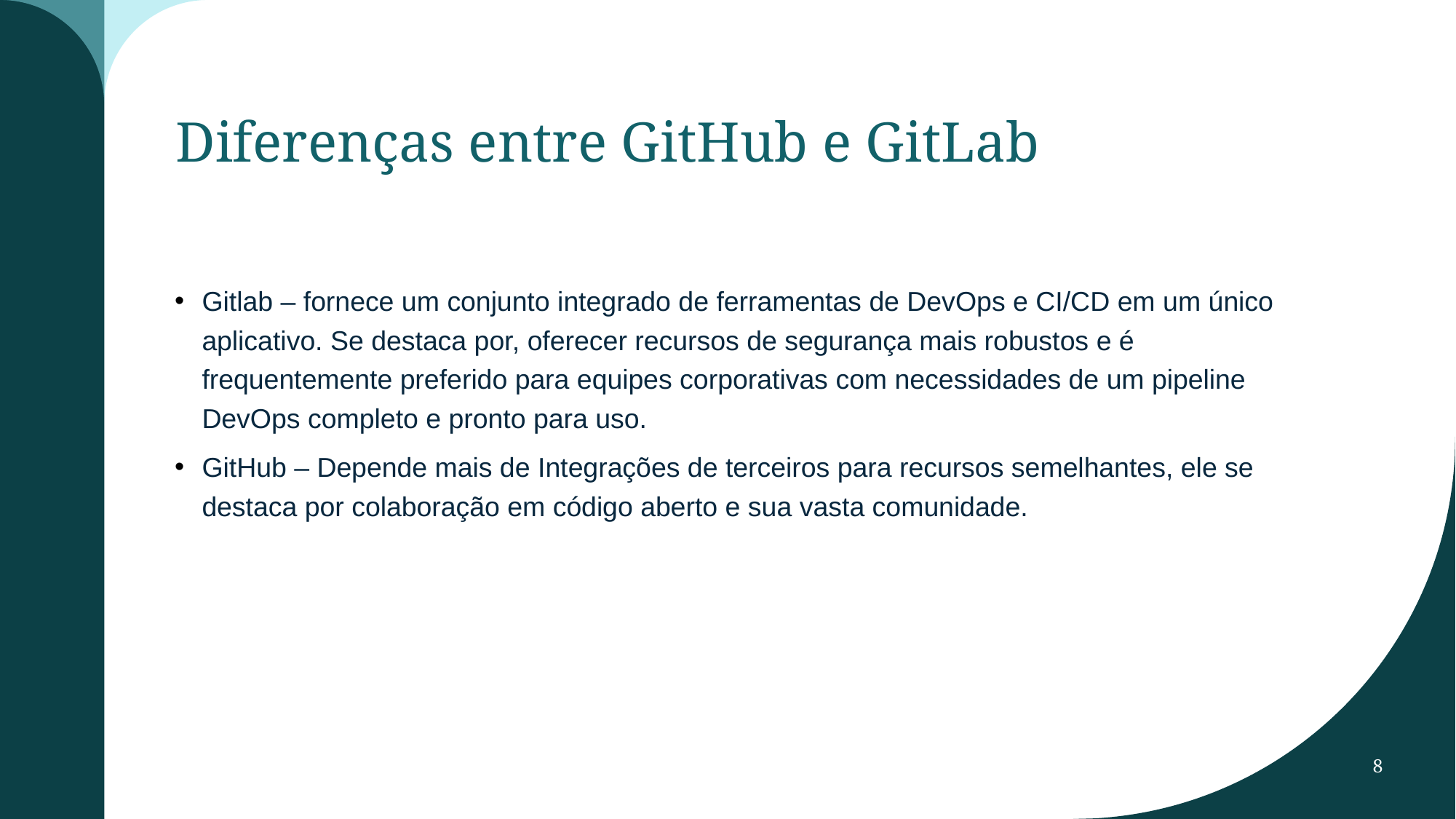

# Diferenças entre GitHub e GitLab
Gitlab – fornece um conjunto integrado de ferramentas de DevOps e CI/CD em um único aplicativo. Se destaca por, oferecer recursos de segurança mais robustos e é frequentemente preferido para equipes corporativas com necessidades de um pipeline DevOps completo e pronto para uso.
GitHub – Depende mais de Integrações de terceiros para recursos semelhantes, ele se destaca por colaboração em código aberto e sua vasta comunidade.

8